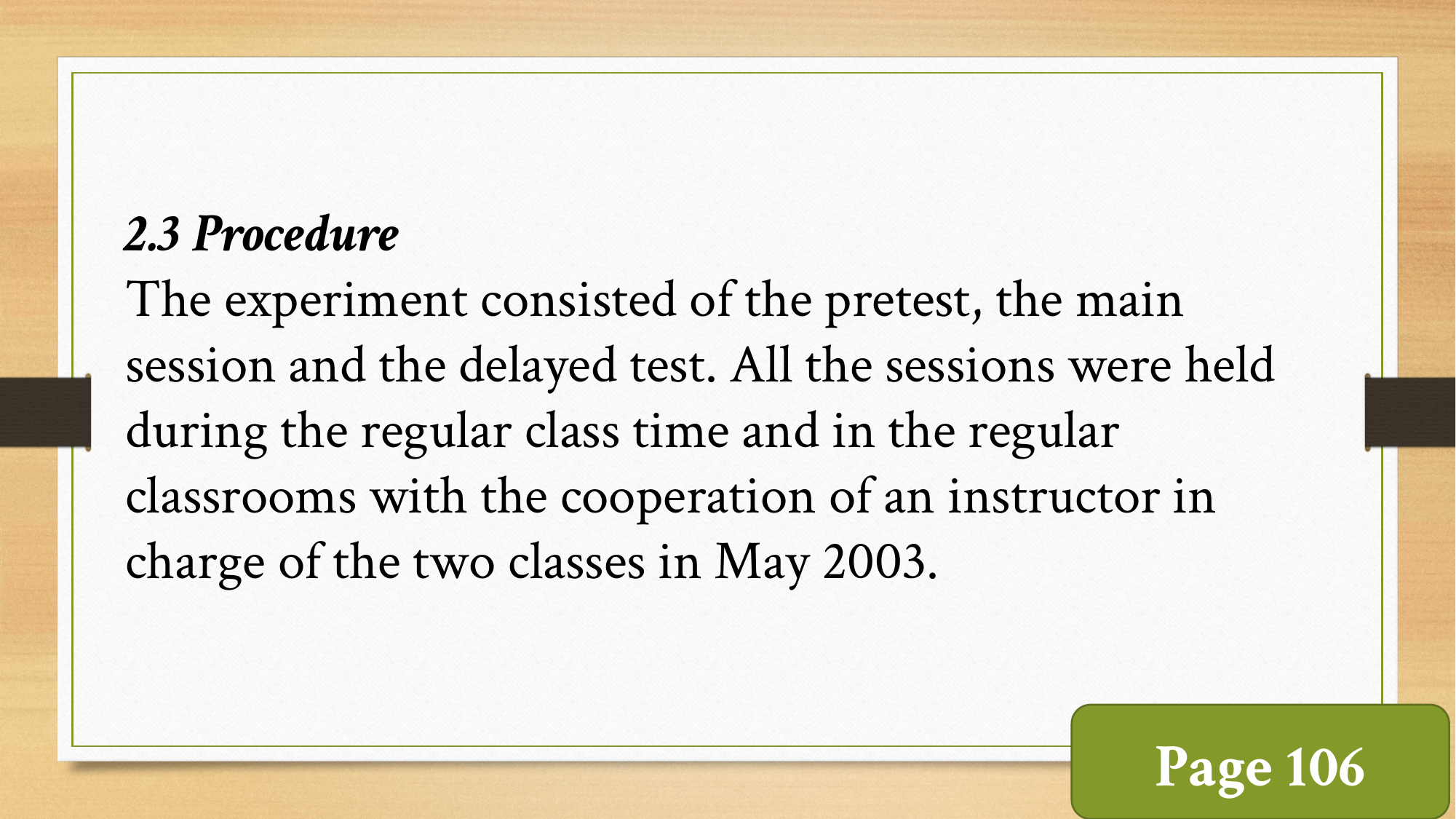

2.3 Procedure
The experiment consisted of the pretest, the main session and the delayed test. All the sessions were held during the regular class time and in the regular classrooms with the cooperation of an instructor in charge of the two classes in May 2003.
Page 106